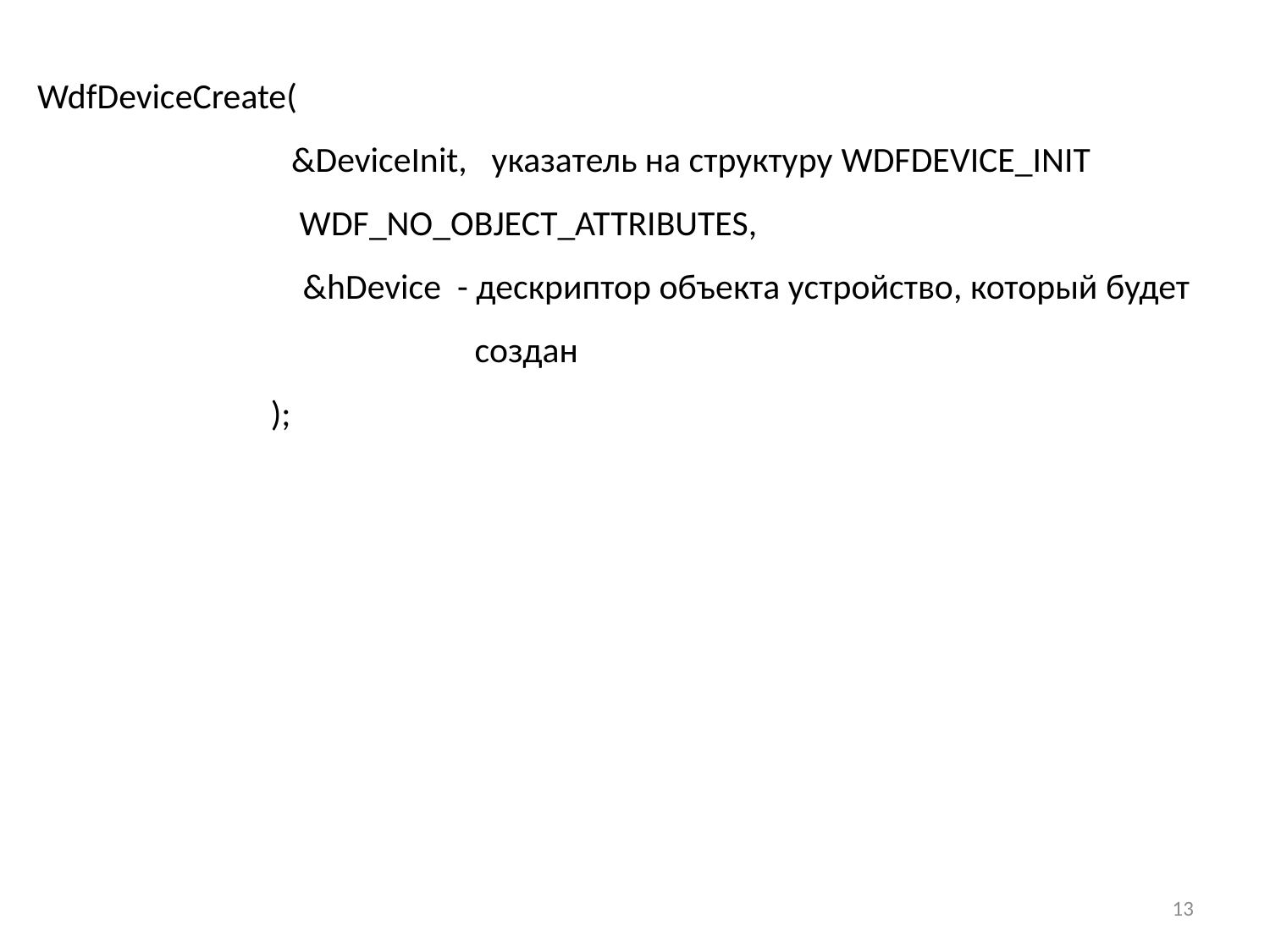

WdfDeviceCreate(
		&DeviceInit,   указатель на структуру WDFDEVICE_INIT
                         	 WDF_NO_OBJECT_ATTRIBUTES,
                                 &hDevice  - дескриптор объекта устройство, который будет 			       создан
                             );

13